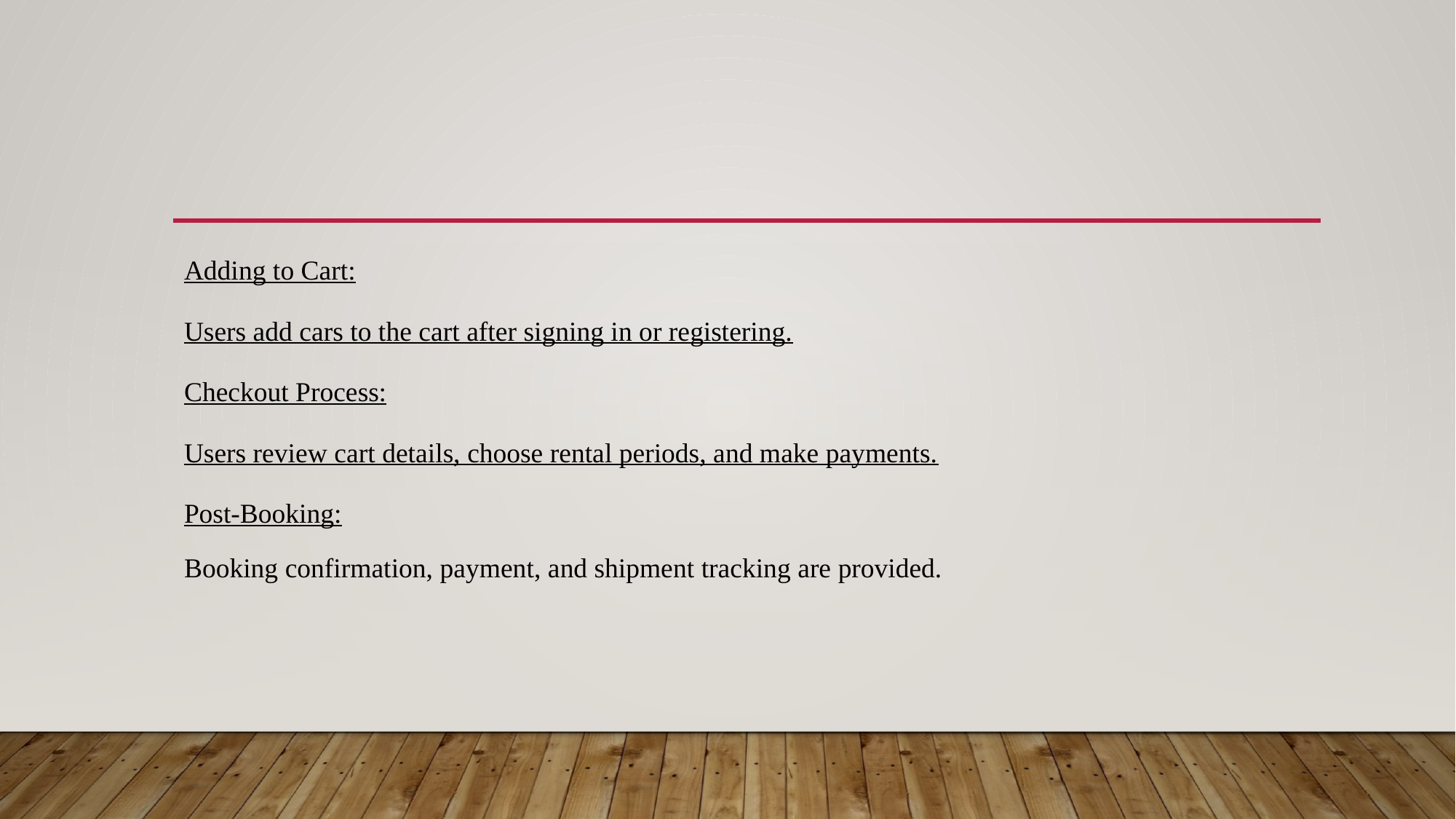

Adding to Cart:
Users add cars to the cart after signing in or registering.
Checkout Process:
Users review cart details, choose rental periods, and make payments.
Post-Booking:
Booking confirmation, payment, and shipment tracking are provided.